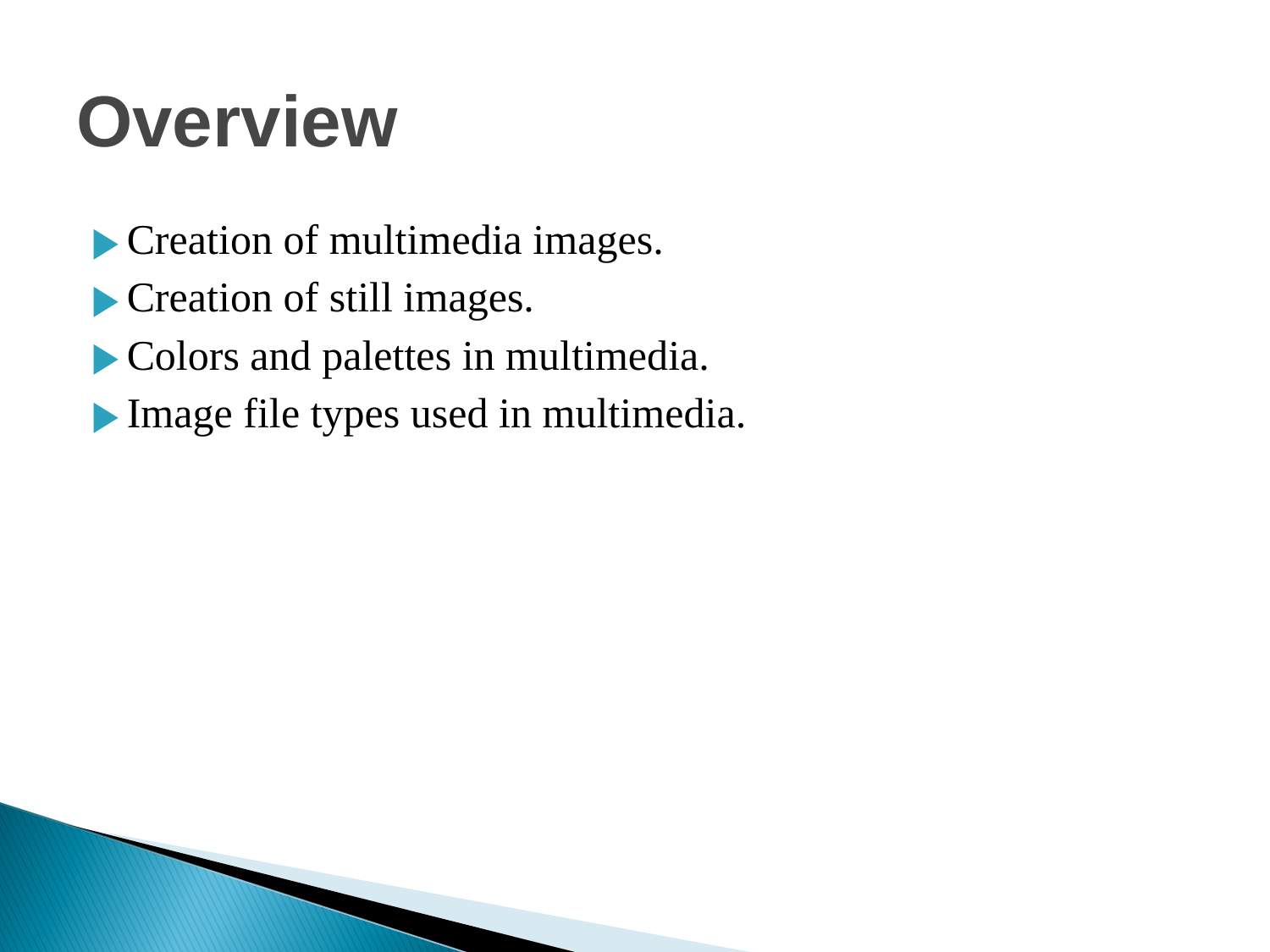

Overview
Creation of multimedia images.
Creation of still images.
Colors and palettes in multimedia.
Image file types used in multimedia.